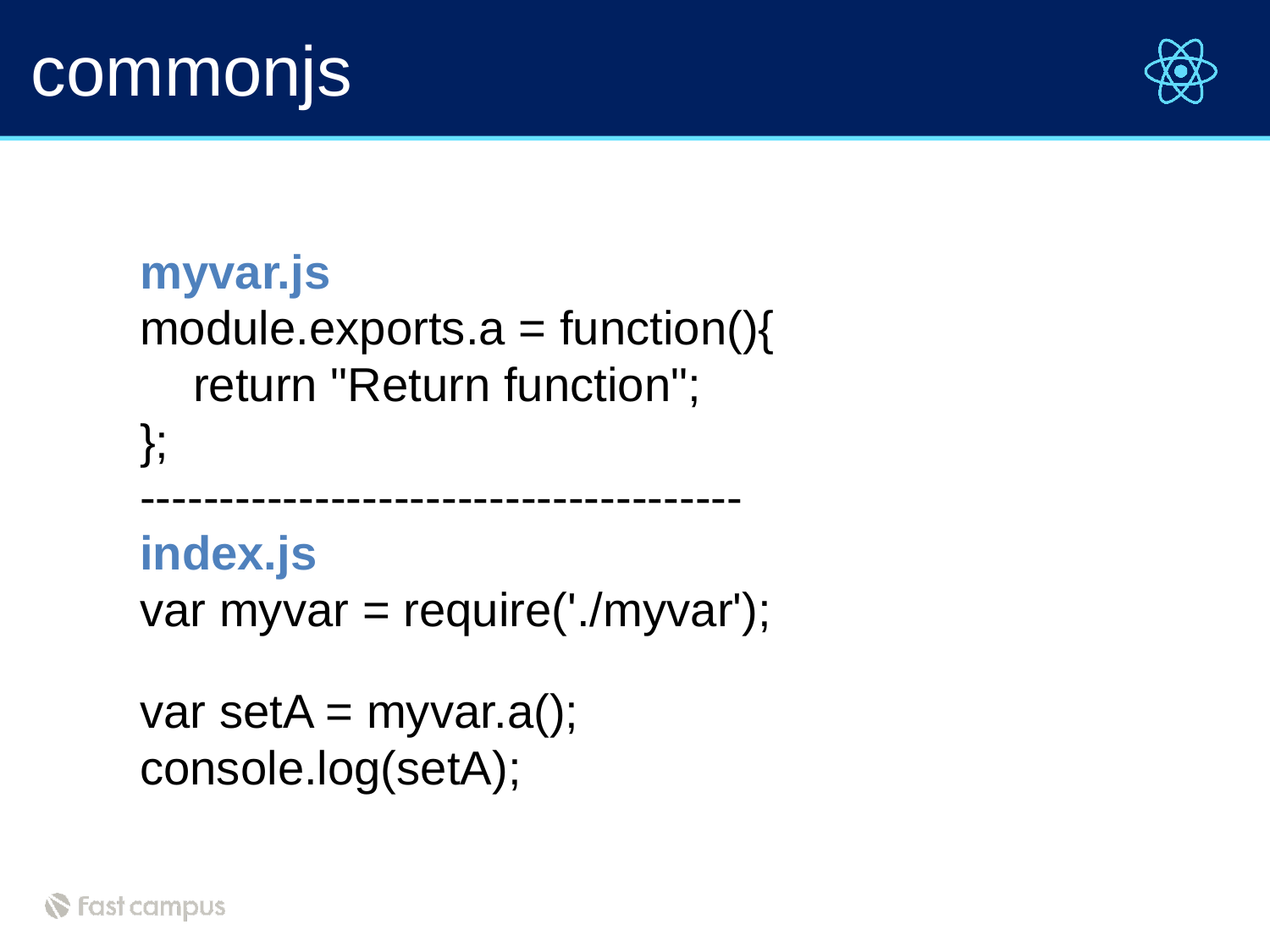

# commonjs
myvar.js
module.exports.a = function(){
    return "Return function";
};
--------------------------------------
index.js
var myvar = require('./myvar');
var setA = myvar.a();
console.log(setA);